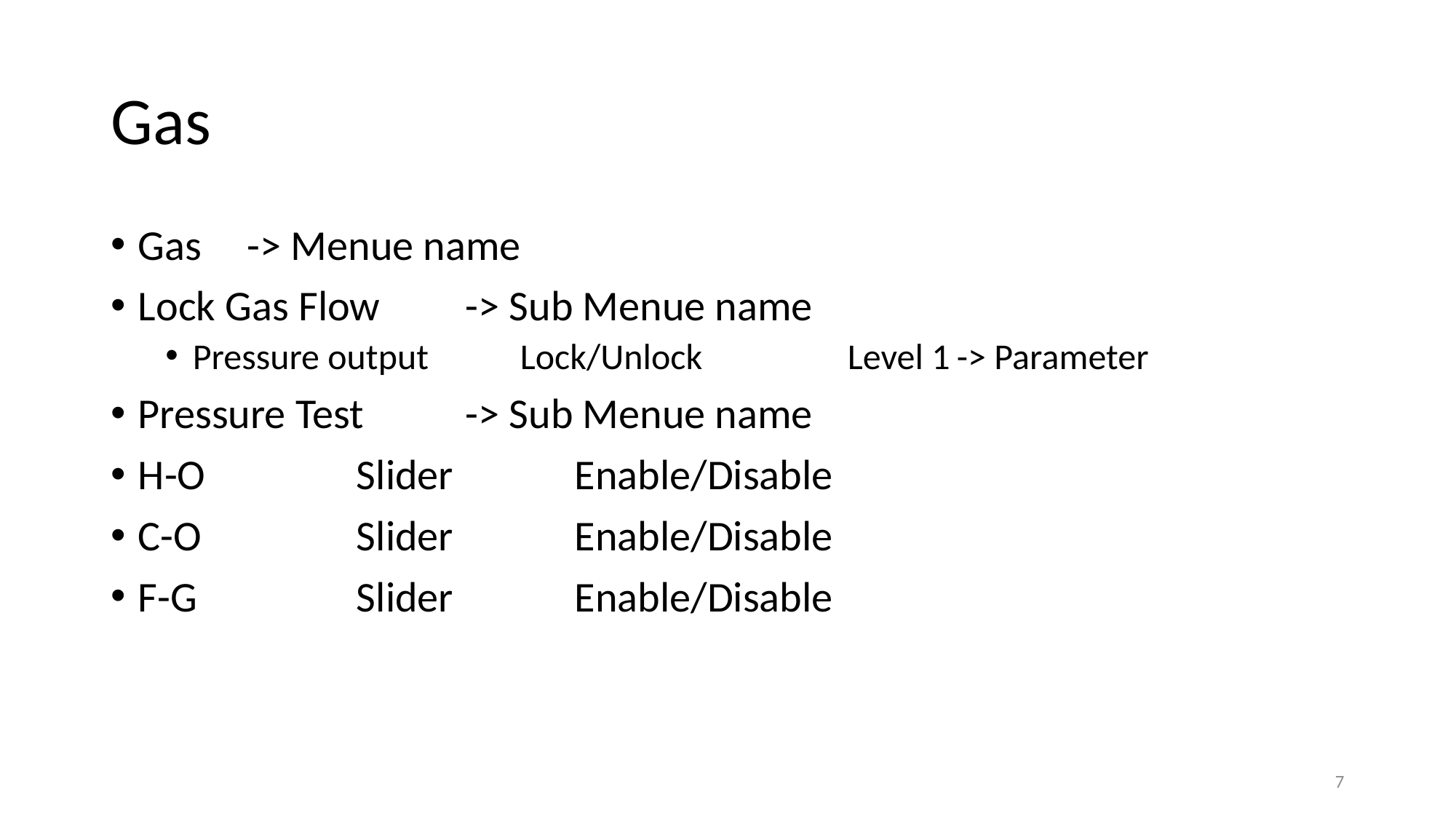

# Gas
Gas	-> Menue name
Lock Gas Flow	-> Sub Menue name
Pressure output	Lock/Unlock		Level 1	-> Parameter
Pressure Test	-> Sub Menue name
H-O		Slider		Enable/Disable
C-O		Slider		Enable/Disable
F-G		Slider		Enable/Disable
7